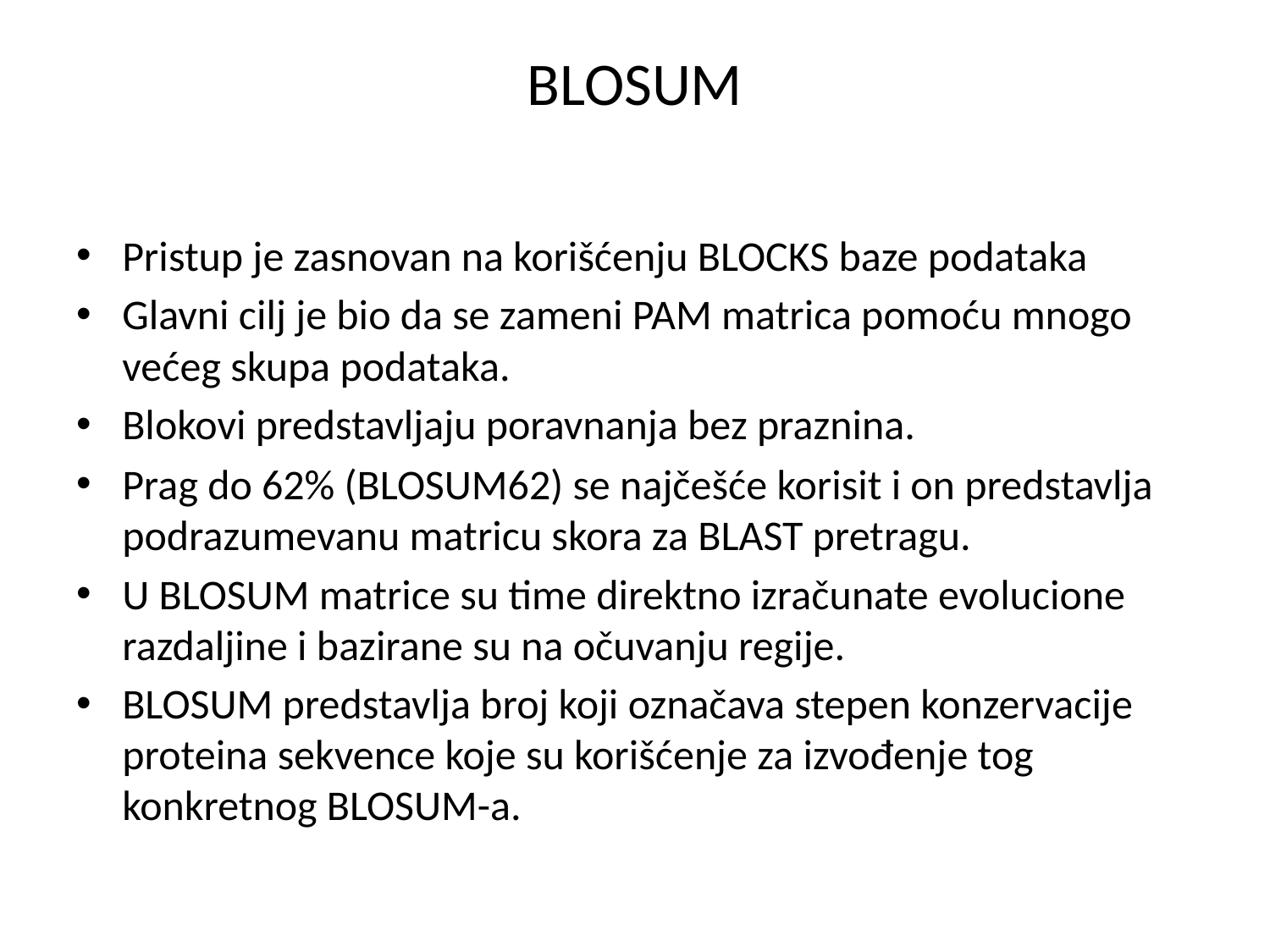

# BLOSUM
Pristup je zasnovan na korišćenju BLOCKS baze podataka
Glavni cilj je bio da se zameni PAM matrica pomoću mnogo većeg skupa podataka.
Blokovi predstavljaju poravnanja bez praznina.
Prag do 62% (BLOSUM62) se najčešće korisit i on predstavlja podrazumevanu matricu skora za BLAST pretragu.
U BLOSUM matrice su time direktno izračunate evolucione razdaljine i bazirane su na očuvanju regije.
BLOSUM predstavlja broj koji označava stepen konzervacije proteina sekvence koje su korišćenje za izvođenje tog konkretnog BLOSUM-a.